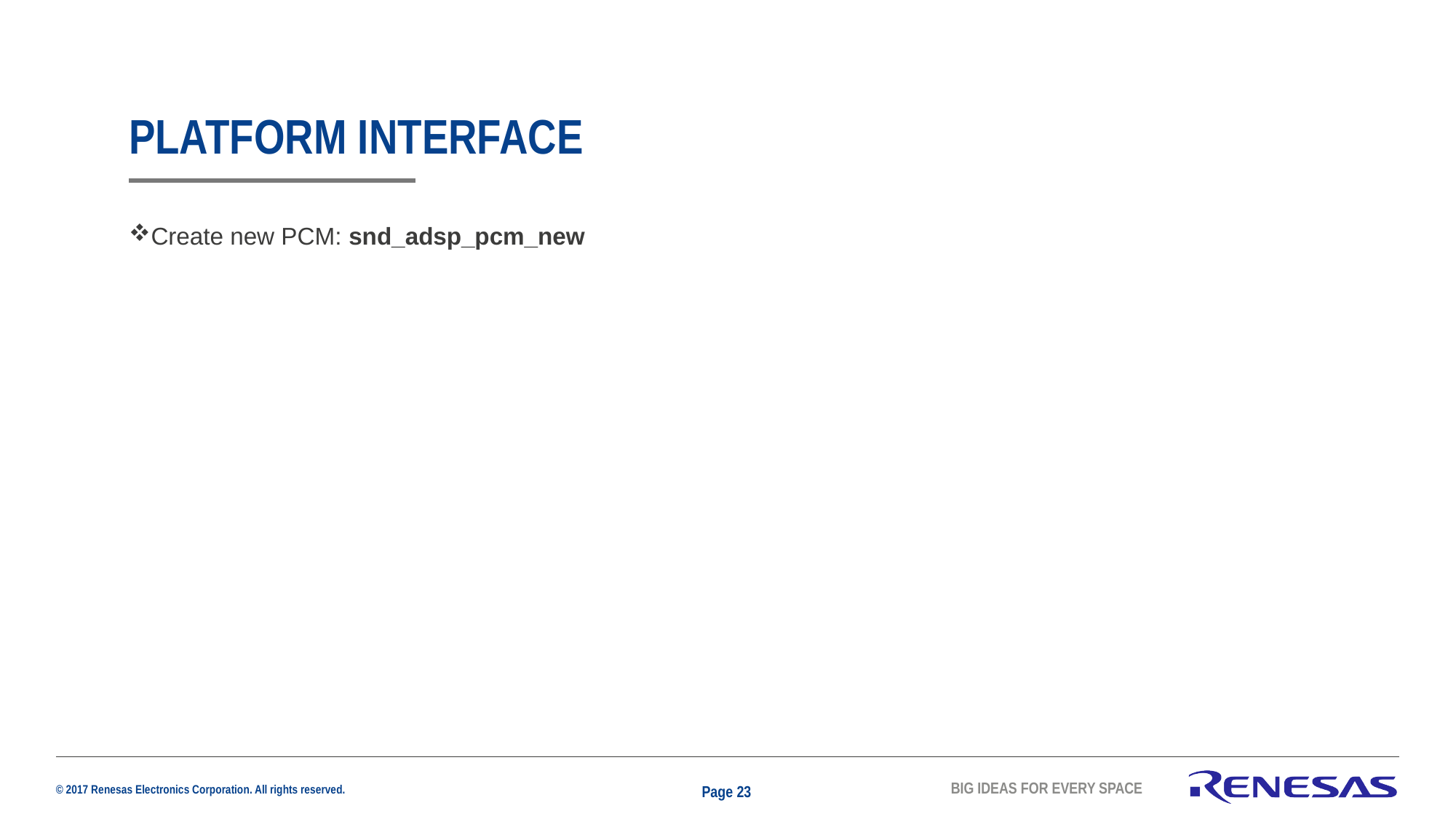

# platform interface
Create new PCM: snd_adsp_pcm_new
Page 23